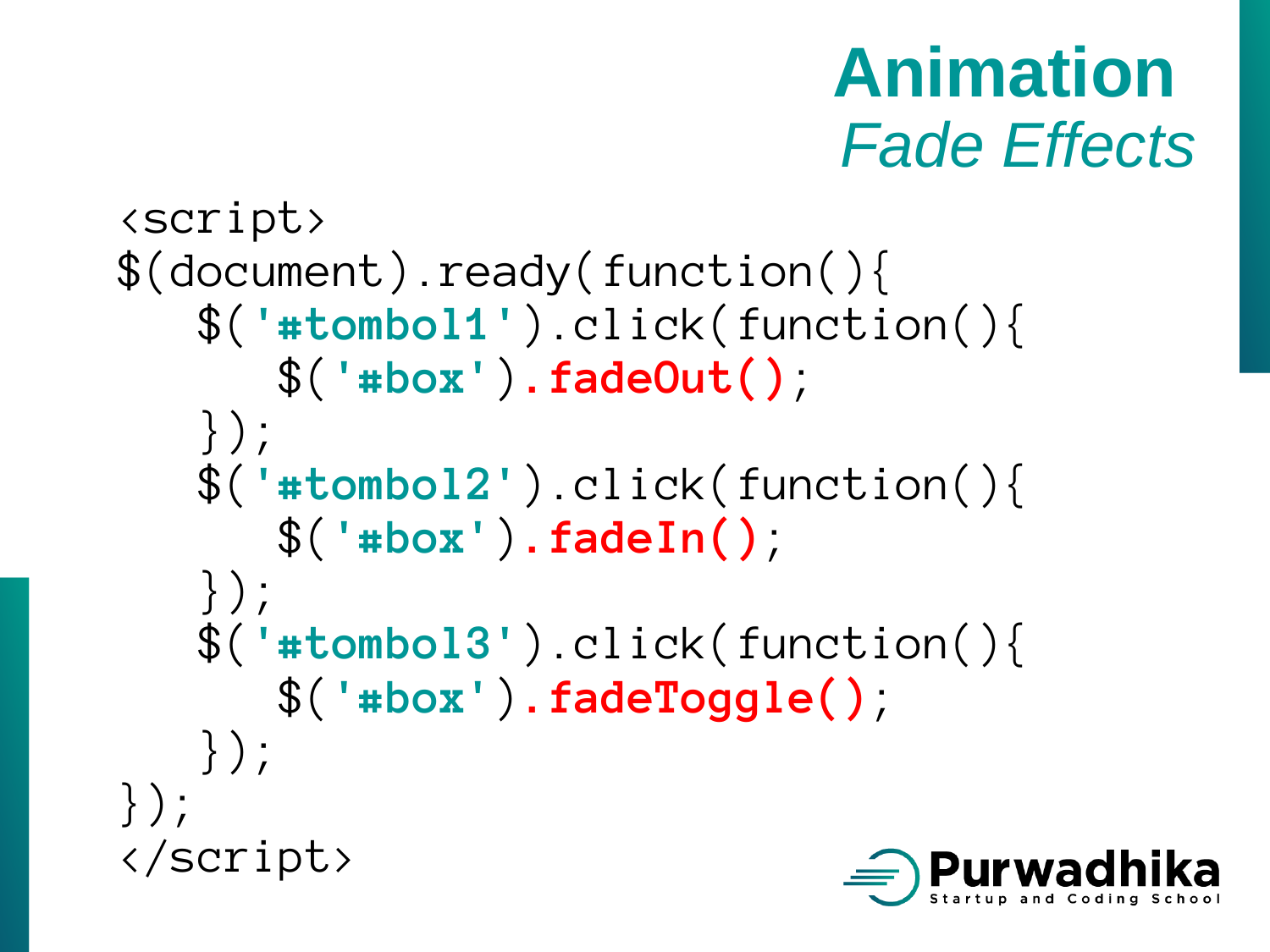

Animation
Fade Effects
<script>
$(document).ready(function(){
   $('#tombol1').click(function(){
      $('#box').fadeOut();
   });
   $('#tombol2').click(function(){
      $('#box').fadeIn();
   });
   $('#tombol3').click(function(){
      $('#box').fadeToggle();
   });
});
</script>